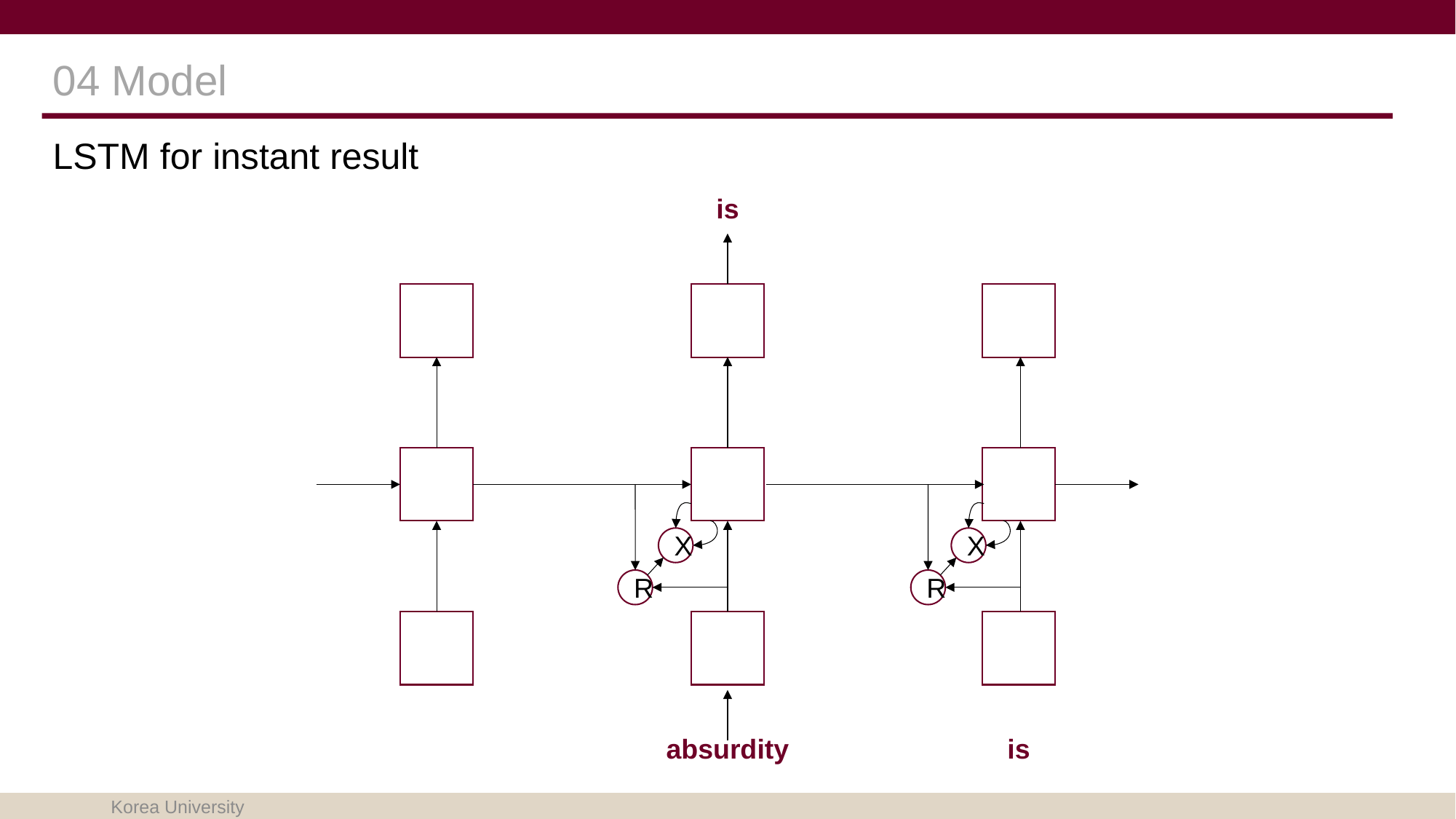

# 04 Model

LSTM for instant result
| is |
| --- |

X
X
R
R

| absurdity |
| --- |
| is |
| --- |
Korea University